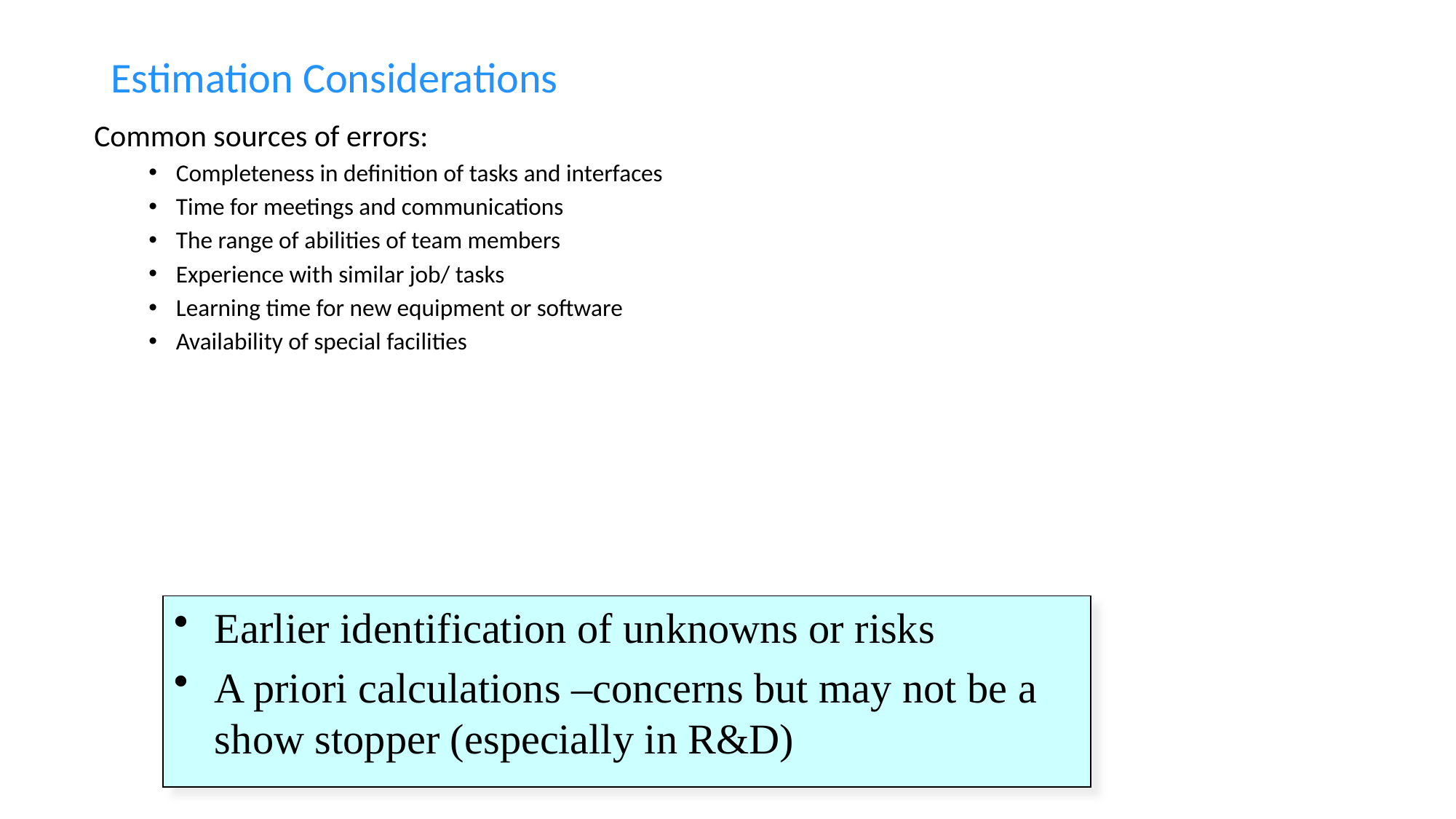

# Estimation Considerations
Common sources of errors:
Completeness in definition of tasks and interfaces
Time for meetings and communications
The range of abilities of team members
Experience with similar job/ tasks
Learning time for new equipment or software
Availability of special facilities

Earlier identification of unknowns or risks
A priori calculations –concerns but may not be a show stopper (especially in R&D)